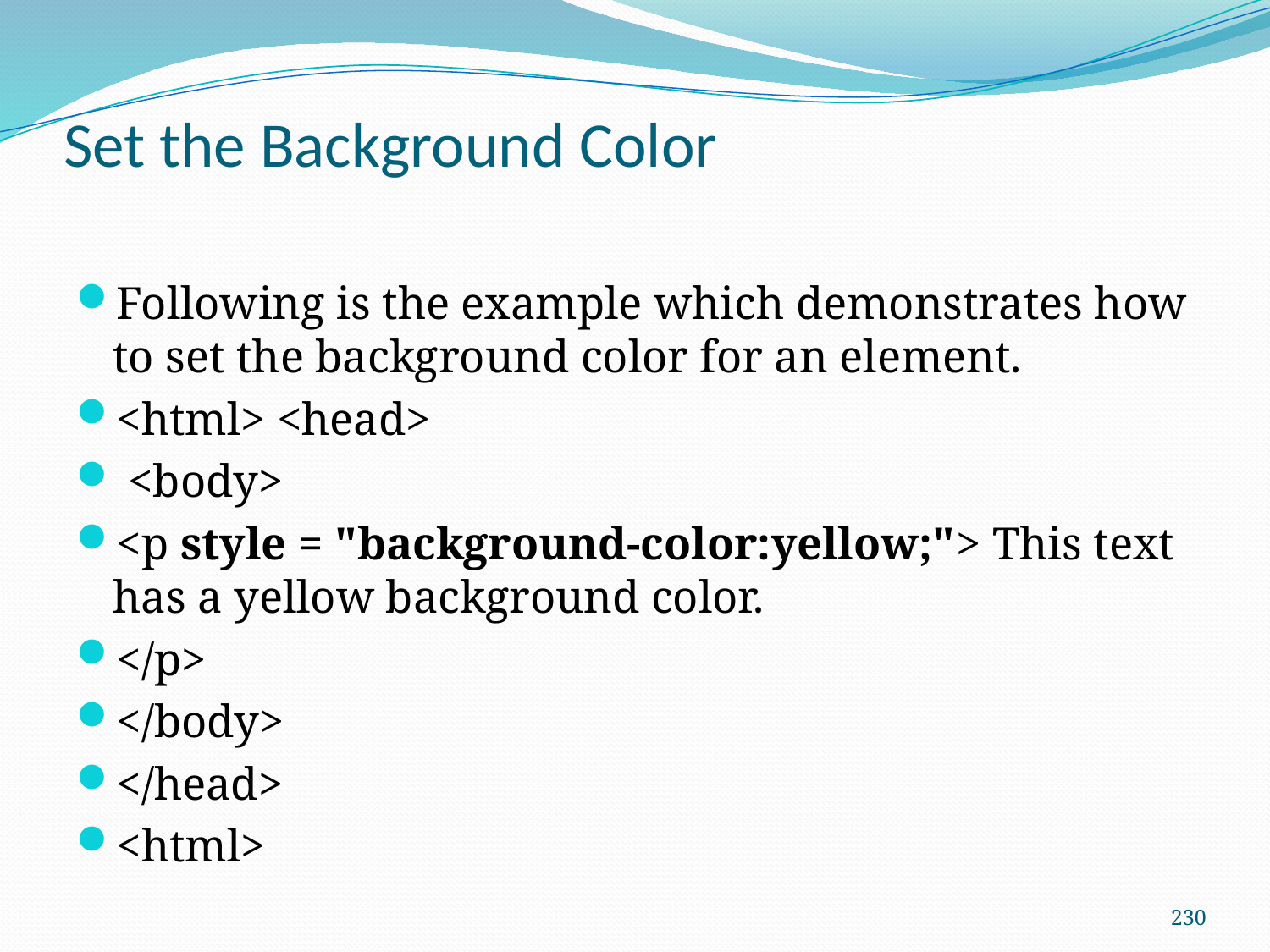

# Set the Background Color
Following is the example which demonstrates how to set the background color for an element.
<html> <head>
 <body>
<p style = "background-color:yellow;"> This text has a yellow background color.
</p>
</body>
</head>
<html>
230